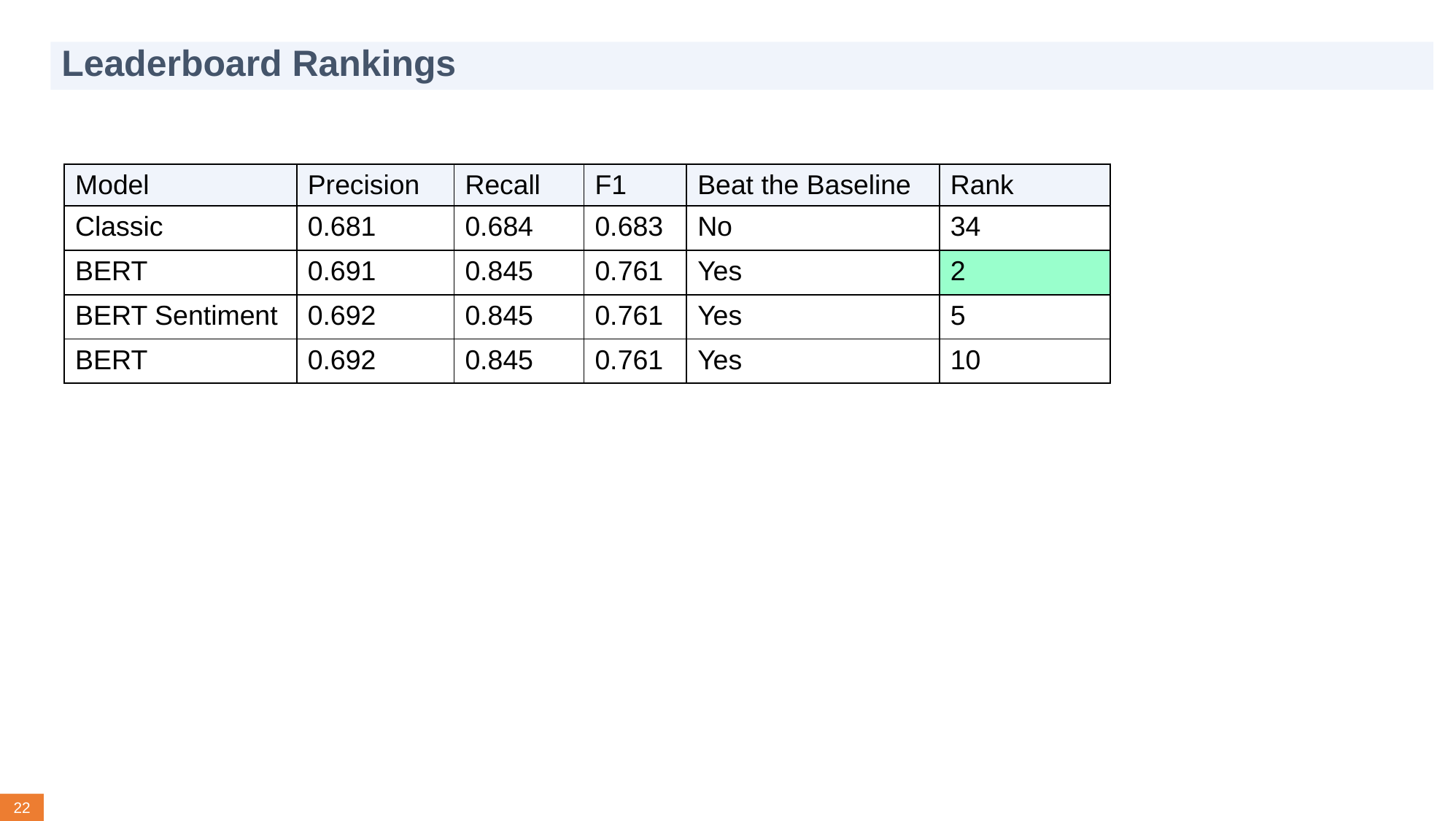

# Leaderboard Rankings
| Model | Precision | Recall | F1 | Beat the Baseline | Rank |
| --- | --- | --- | --- | --- | --- |
| Classic | 0.681 | 0.684 | 0.683 | No | 34 |
| BERT | 0.691 | 0.845 | 0.761 | Yes | 2 |
| BERT Sentiment | 0.692 | 0.845 | 0.761 | Yes | 5 |
| BERT | 0.692 | 0.845 | 0.761 | Yes | 10 |
22